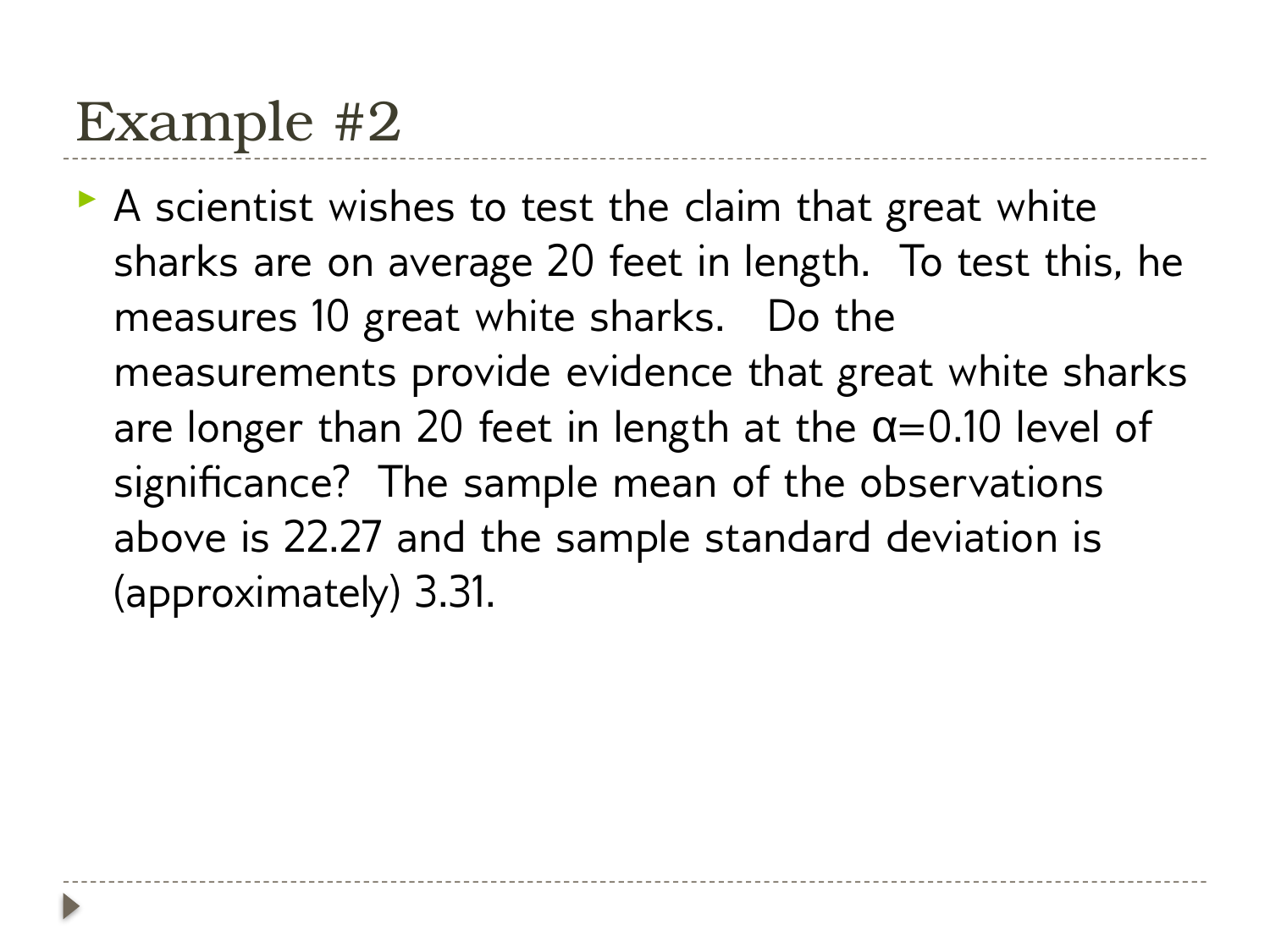

# Example #2
A scientist wishes to test the claim that great white sharks are on average 20 feet in length.  To test this, he measures 10 great white sharks.   Do the measurements provide evidence that great white sharks are longer than 20 feet in length at the α=0.10 level of significance?  The sample mean of the observations above is 22.27 and the sample standard deviation is (approximately) 3.31.